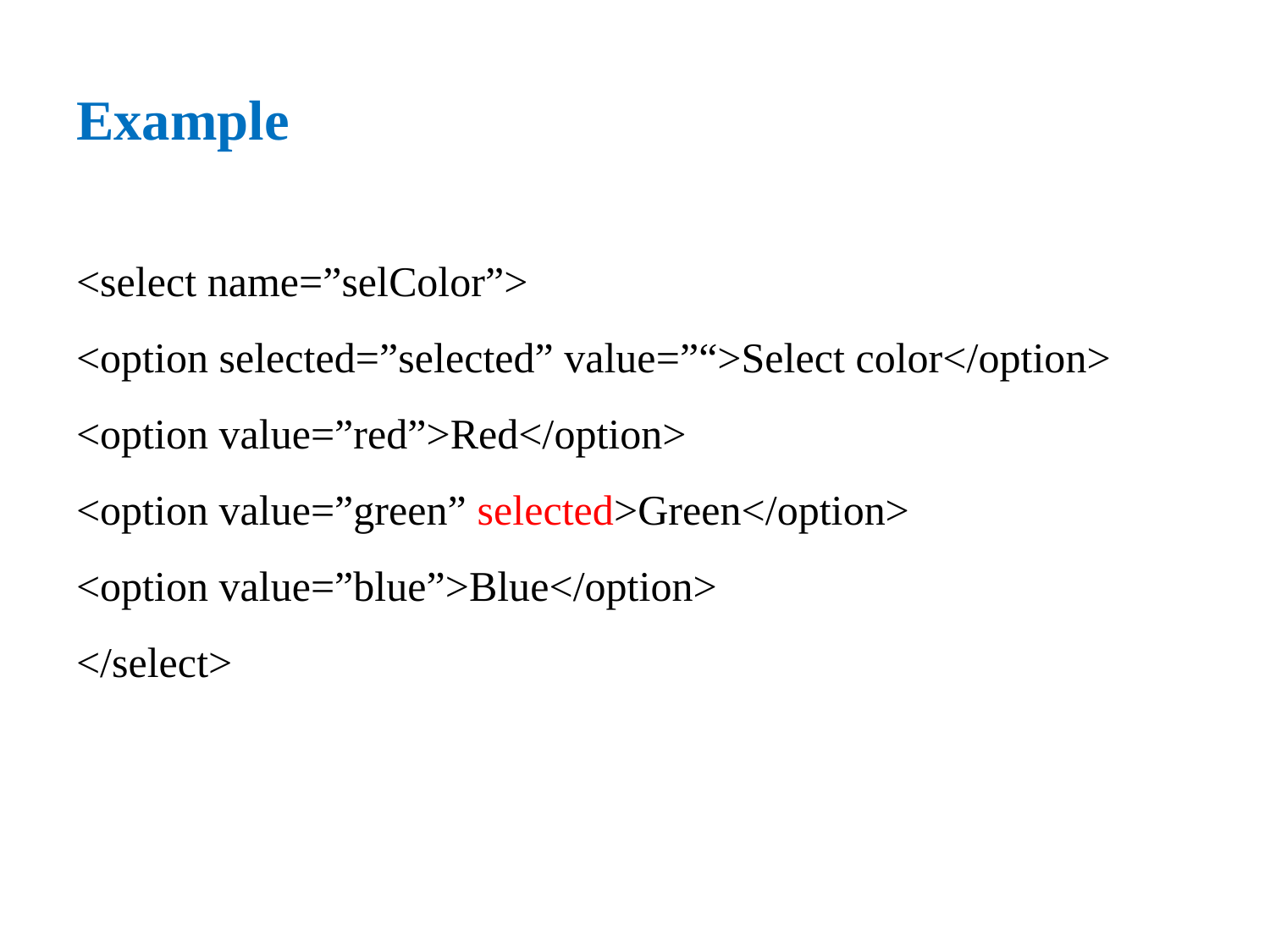

# Example
<select name=”selColor”>
<option selected=”selected” value=”“>Select color</option>
<option value=”red”>Red</option>
<option value=”green” selected>Green</option>
<option value=”blue”>Blue</option>
</select>